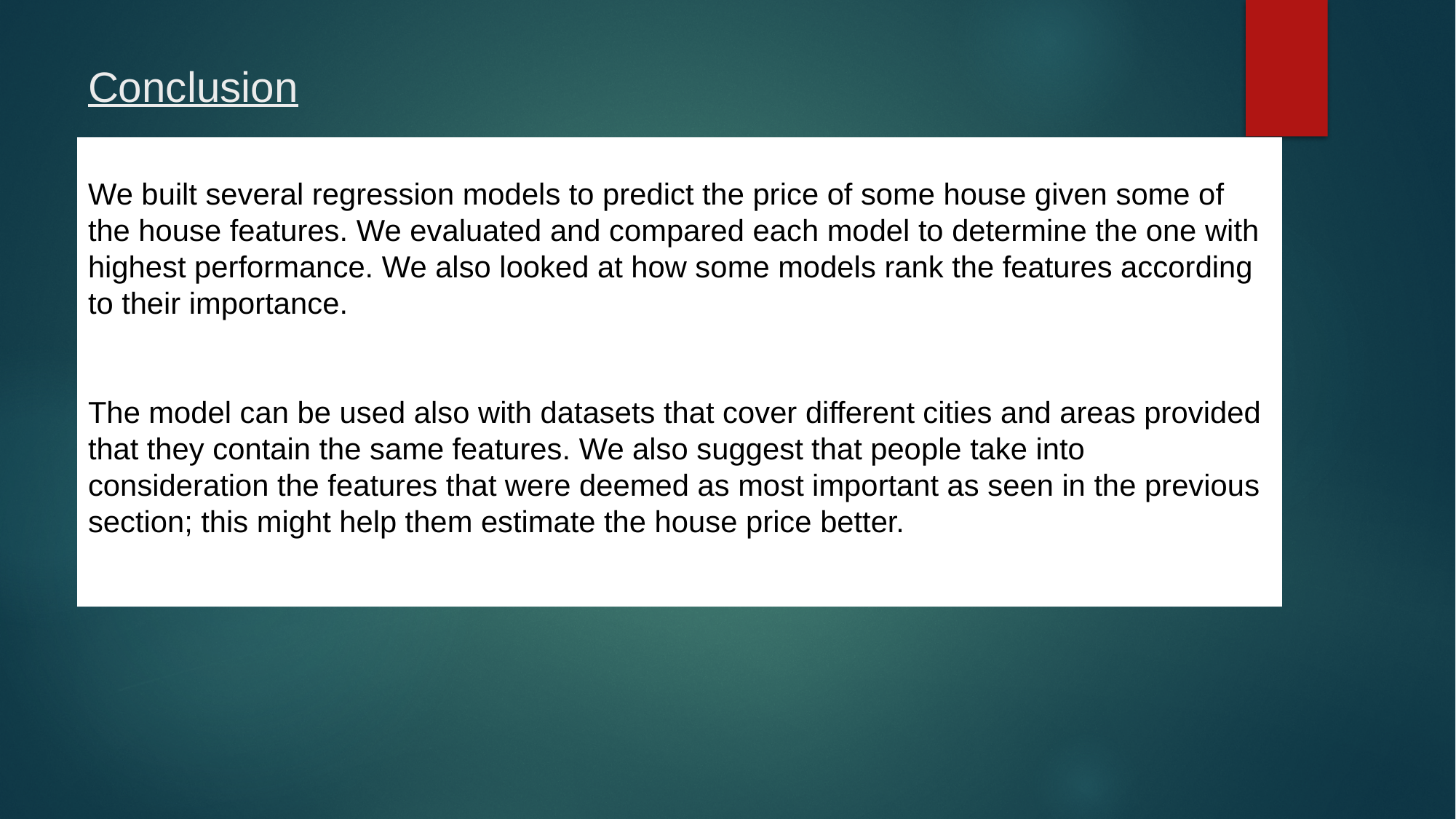

# Conclusion
We built several regression models to predict the price of some house given some of the house features. We evaluated and compared each model to determine the one with highest performance. We also looked at how some models rank the features according to their importance.

The model can be used also with datasets that cover different cities and areas provided that they contain the same features. We also suggest that people take into consideration the features that were deemed as most important as seen in the previous section; this might help them estimate the house price better.